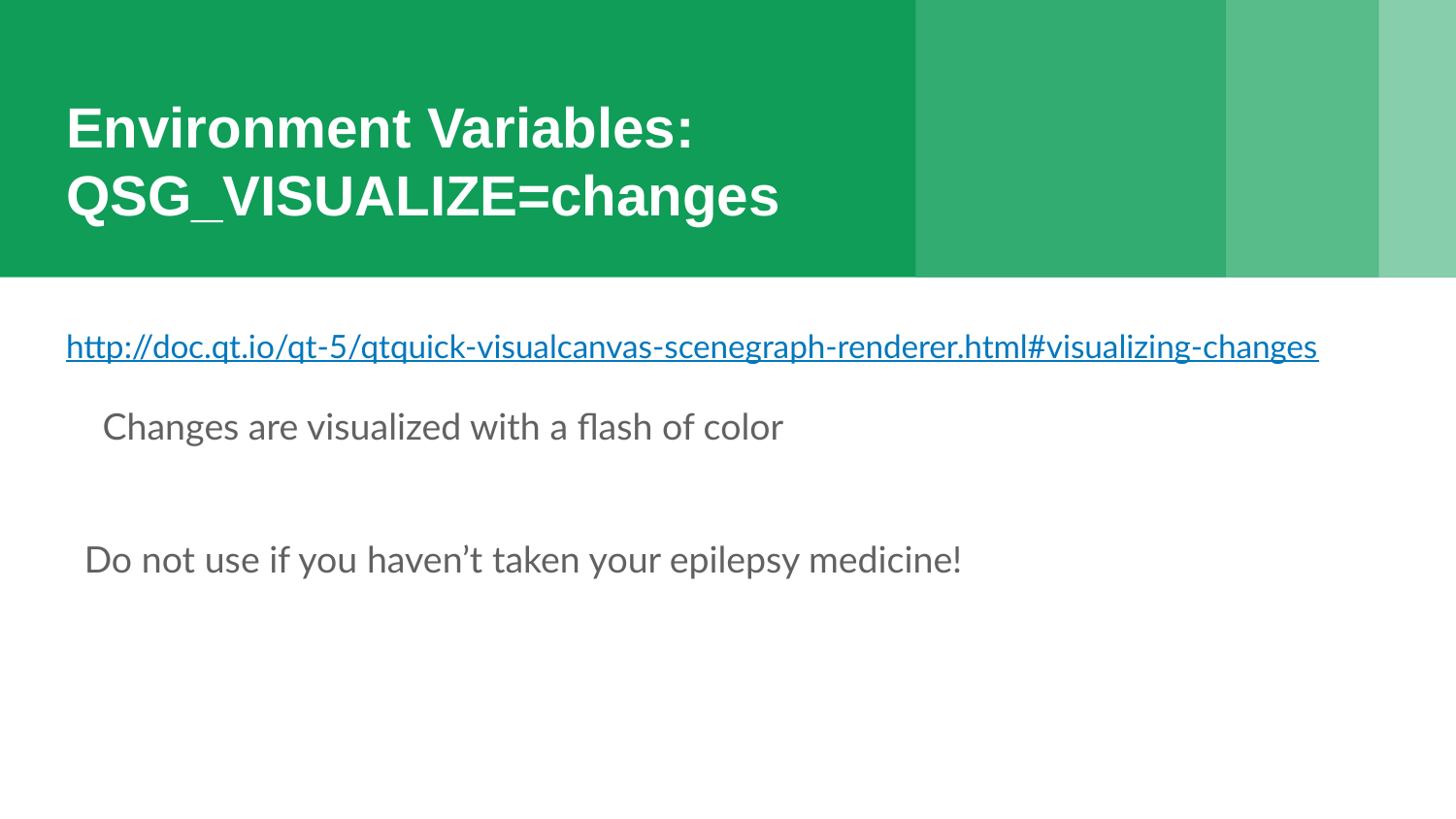

# Environment Variables: QSG_VISUALIZE=changes
http://doc.qt.io/qt-5/qtquick-visualcanvas-scenegraph-renderer.html#visualizing-changes
Changes are visualized with a flash of color
Do not use if you haven’t taken your epilepsy medicine!